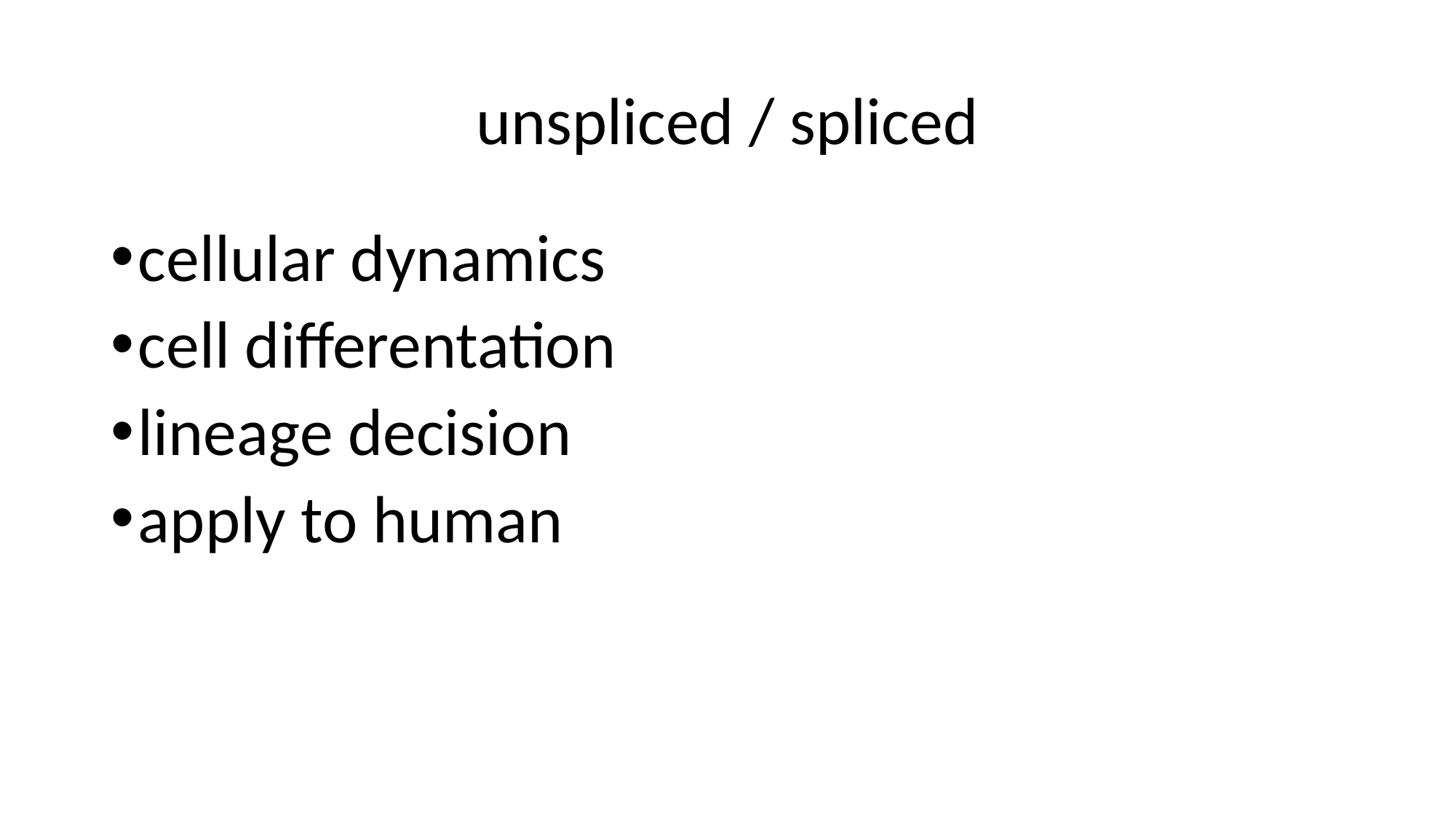

# unspliced / spliced
cellular dynamics
cell differentation
lineage decision
apply to human